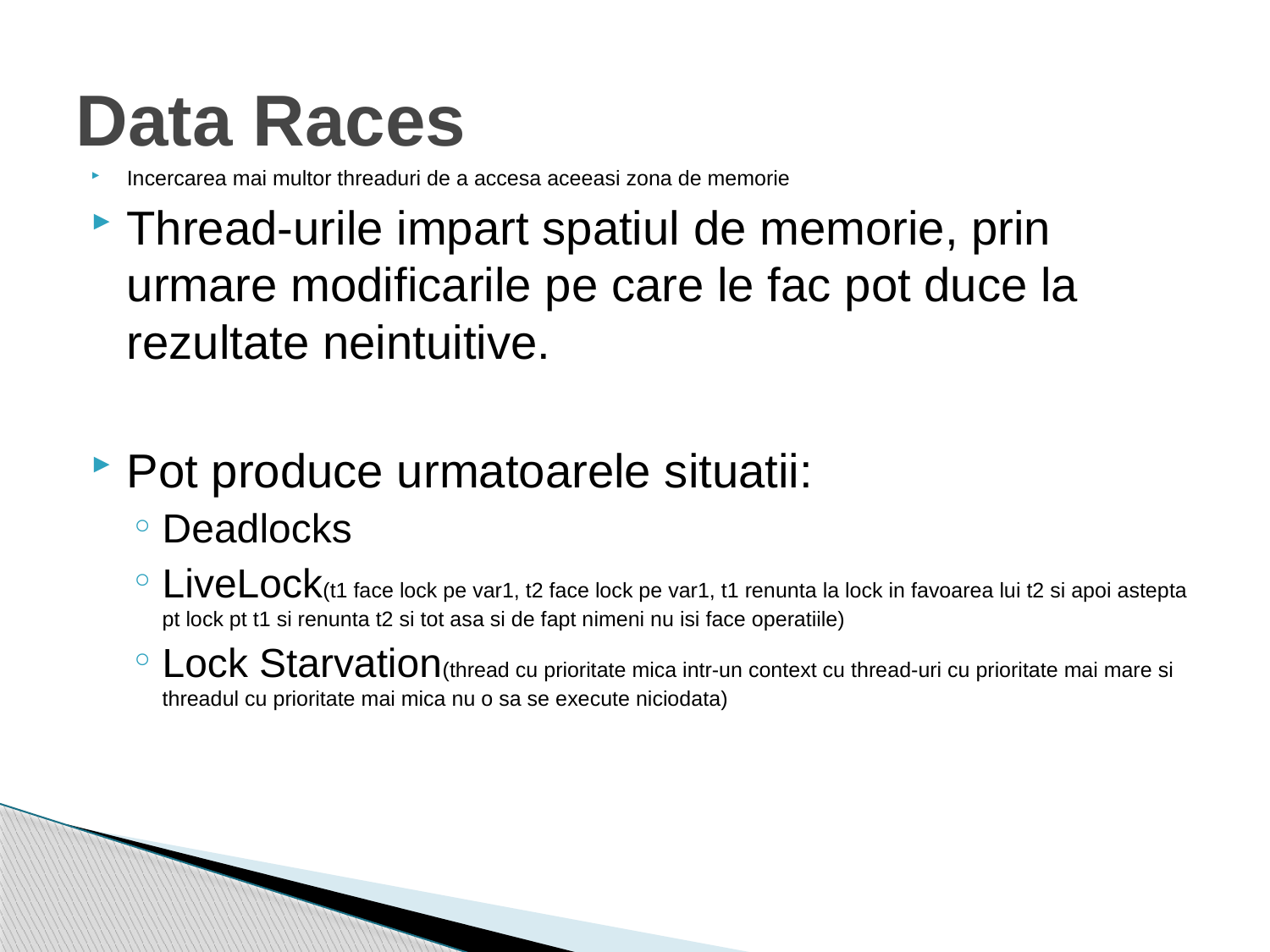

# Data Races
Incercarea mai multor threaduri de a accesa aceeasi zona de memorie
Thread-urile impart spatiul de memorie, prin urmare modificarile pe care le fac pot duce la rezultate neintuitive.

Pot produce urmatoarele situatii:
Deadlocks
LiveLock(t1 face lock pe var1, t2 face lock pe var1, t1 renunta la lock in favoarea lui t2 si apoi astepta pt lock pt t1 si renunta t2 si tot asa si de fapt nimeni nu isi face operatiile)
Lock Starvation(thread cu prioritate mica intr-un context cu thread-uri cu prioritate mai mare si threadul cu prioritate mai mica nu o sa se execute niciodata)